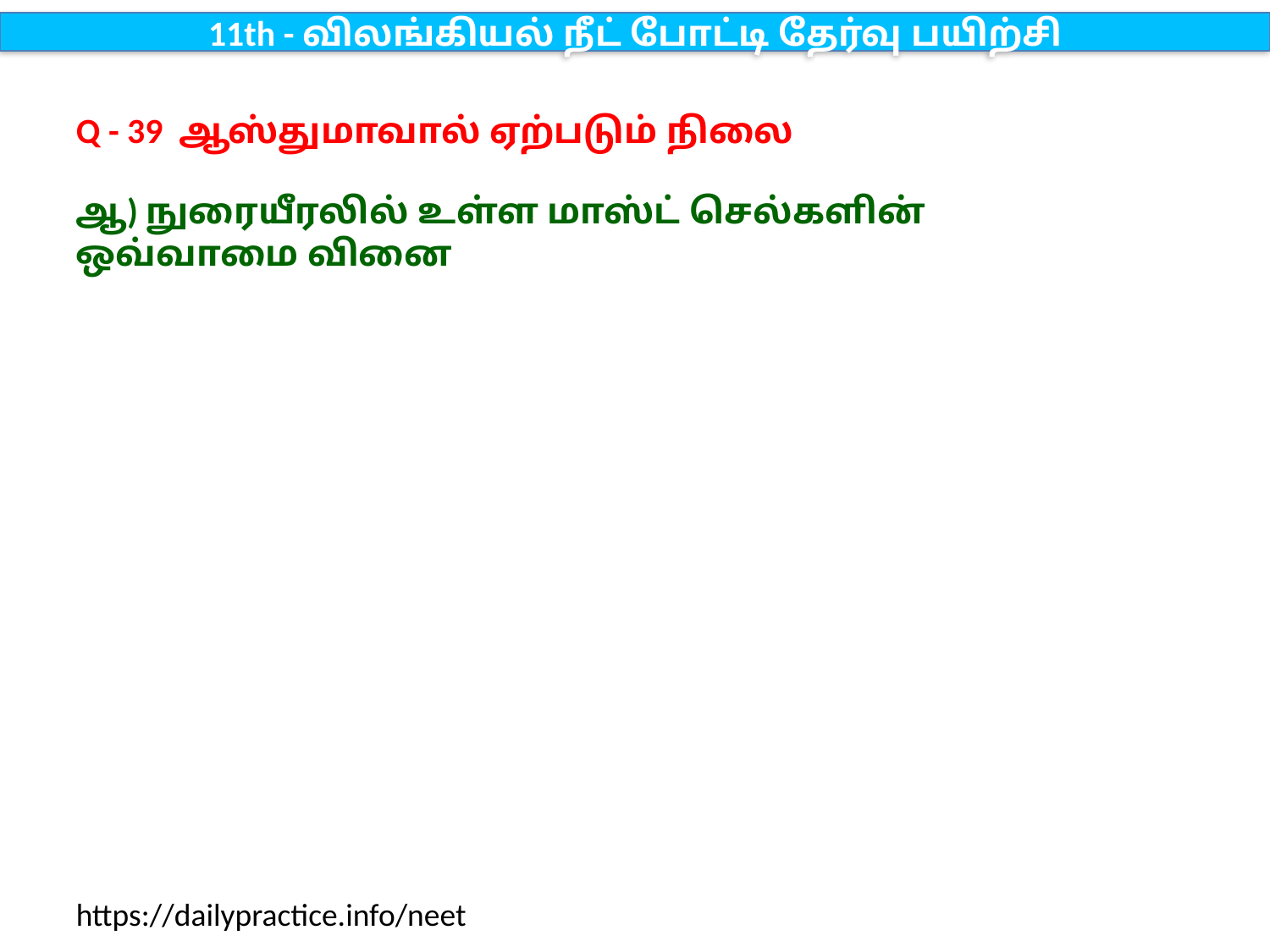

11th - விலங்கியல் நீட் போட்டி தேர்வு பயிற்சி

Q - 39  ஆஸ்துமாவால் ஏற்படும் நிலை

ஆ) நுரையீரலில் உள்ள மாஸ்ட் செல்களின் ஒவ்வாமை வினை
https://dailypractice.info/neet